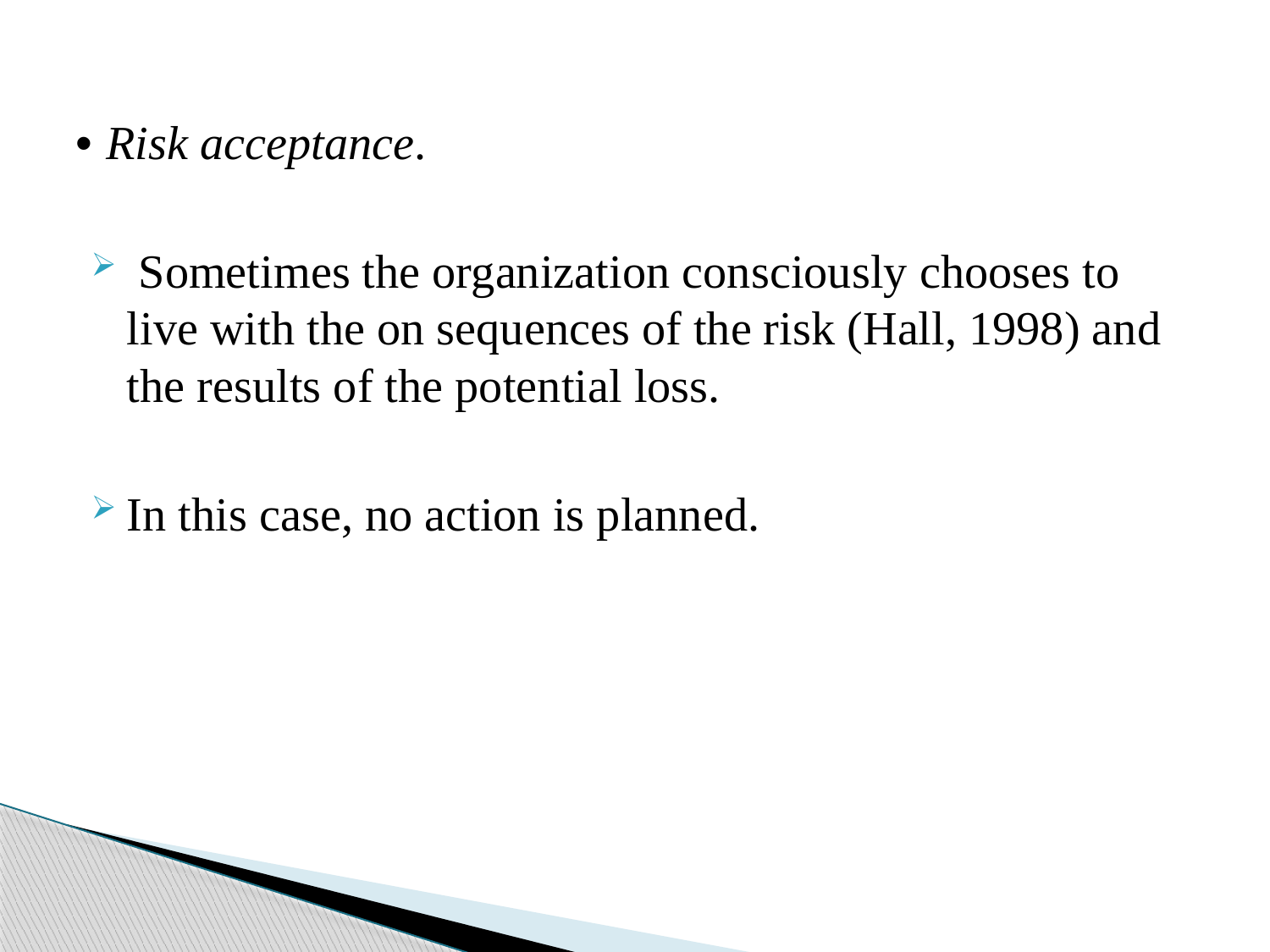

• Risk acceptance.

 Sometimes the organization consciously chooses to live with the on sequences of the risk (Hall, 1998) and the results of the potential loss.

In this case, no action is planned.